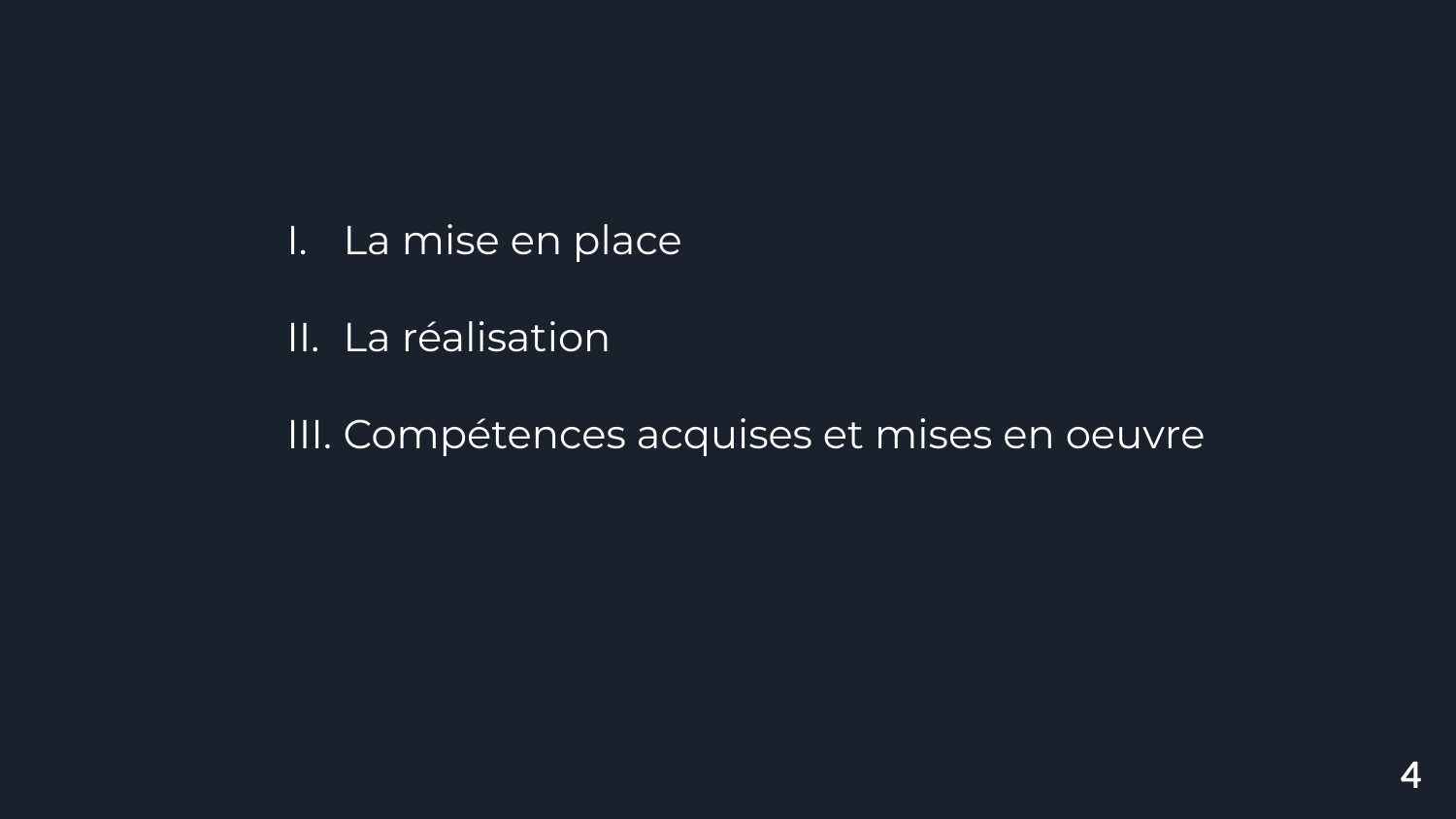

La mise en place

La réalisation

Compétences acquises et mises en oeuvre
4